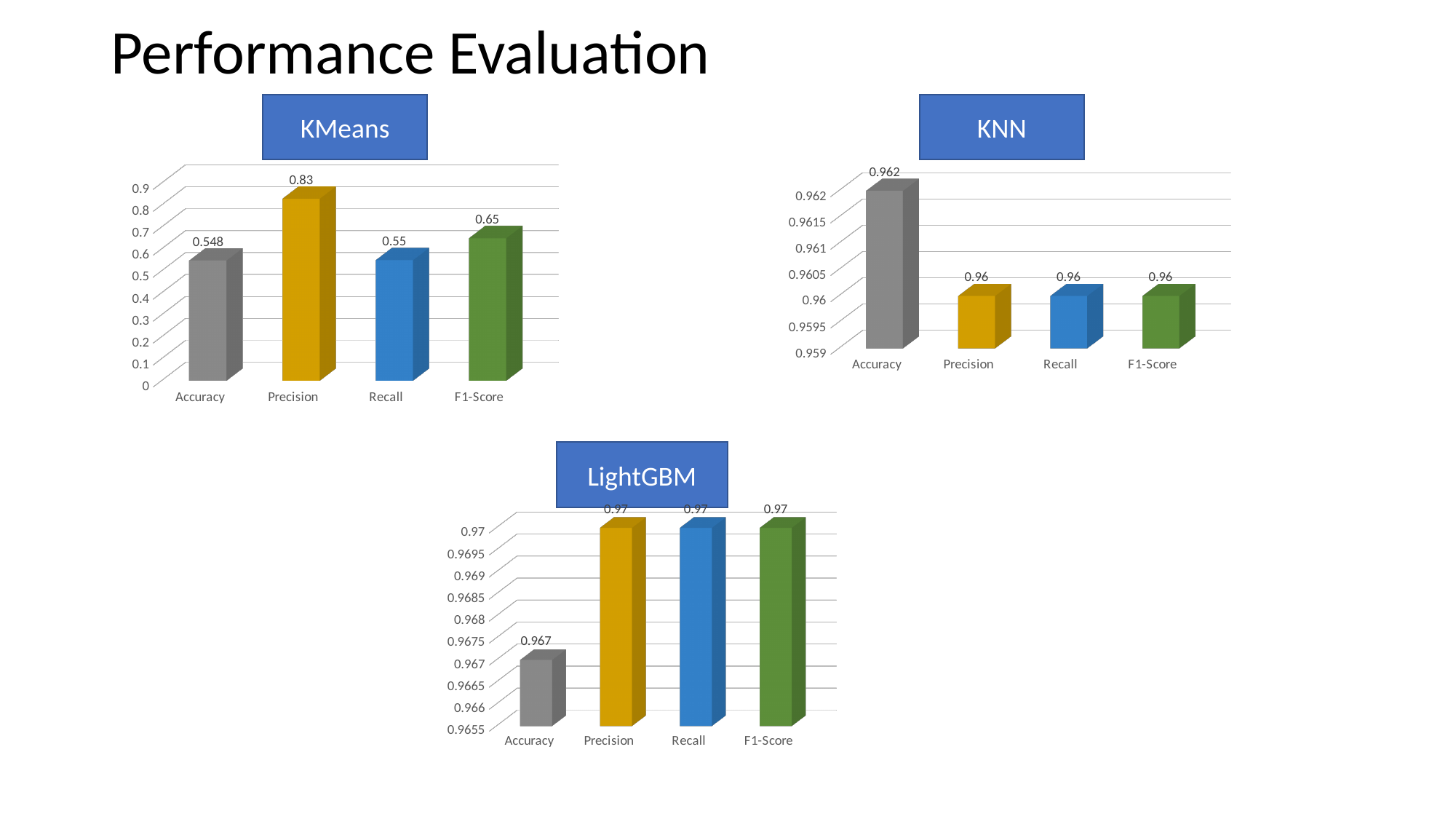

# Performance Evaluation

KMeans
KNN

[unsupported chart]

[unsupported chart]

LightGBM

[unsupported chart]